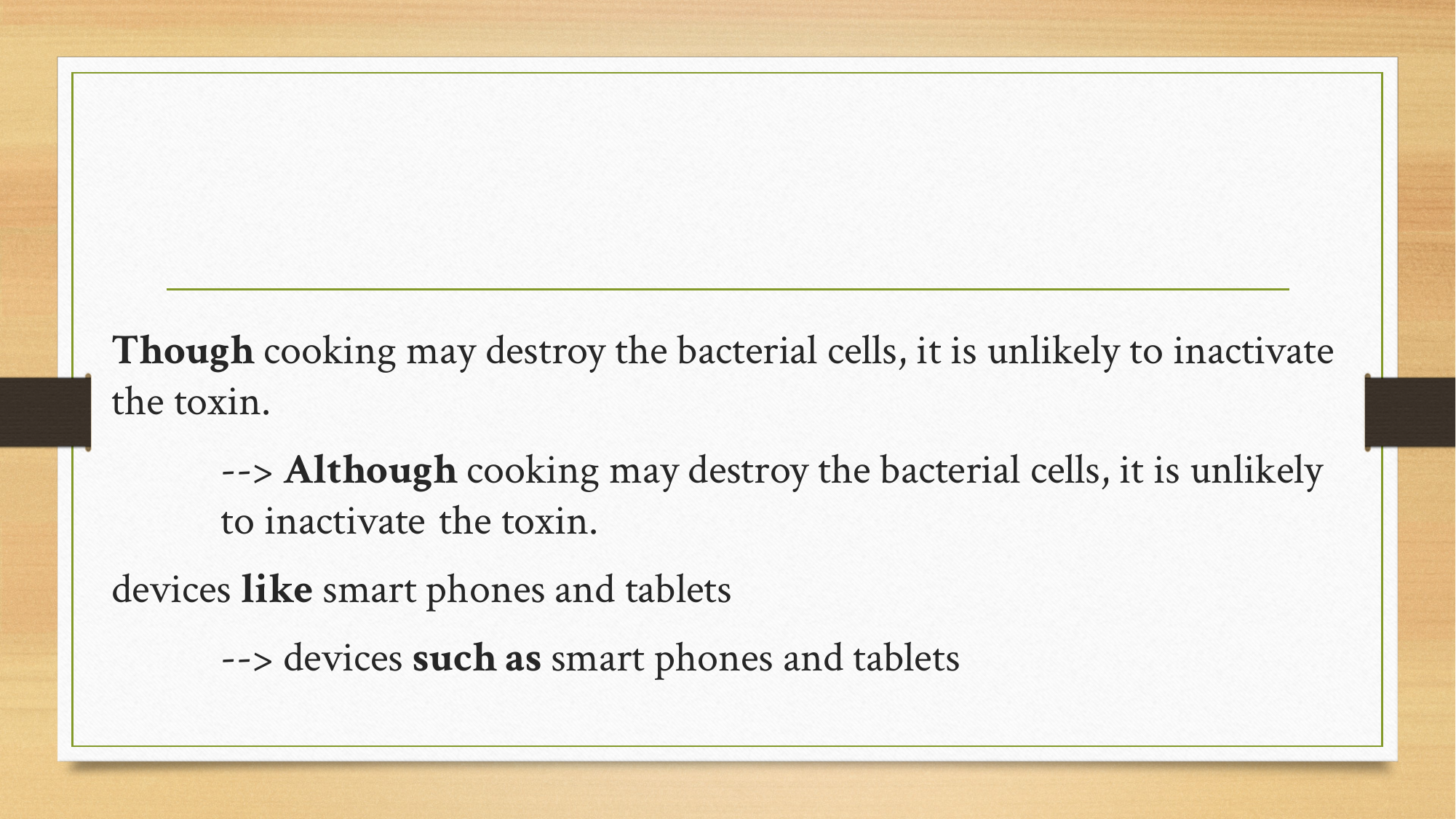

#
Though cooking may destroy the bacterial cells, it is unlikely to inactivate the toxin.
	--> Although cooking may destroy the bacterial cells, it is unlikely 	to inactivate 	the toxin.
devices like smart phones and tablets
	--> devices such as smart phones and tablets